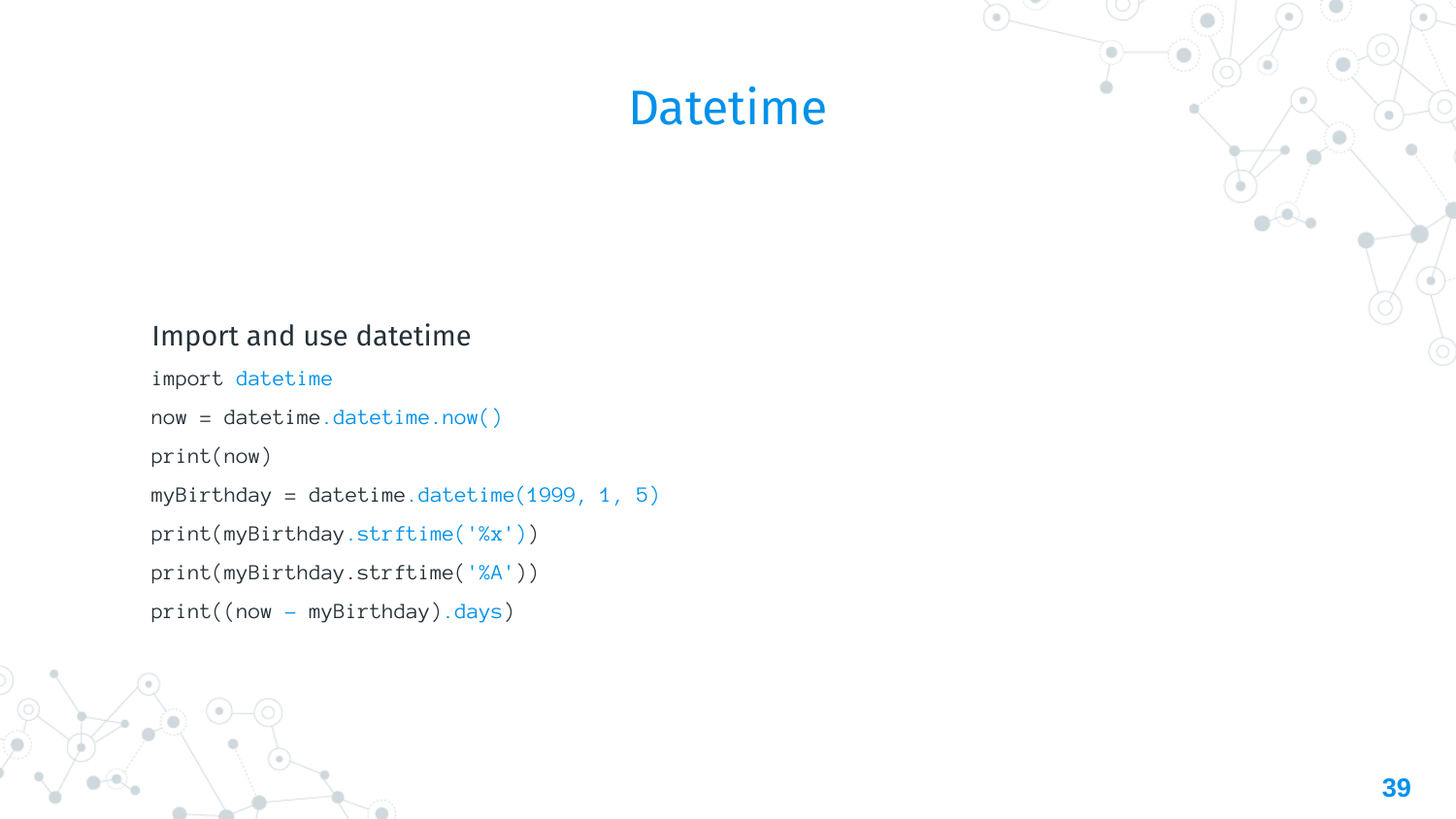

# Datetime
Import and use datetime
import datetime
now = datetime.datetime.now()
print(now)
myBirthday = datetime.datetime(1999, 1, 5)
print(myBirthday.strftime('%x'))
print(myBirthday.strftime('%A'))
print((now - myBirthday).days)
39